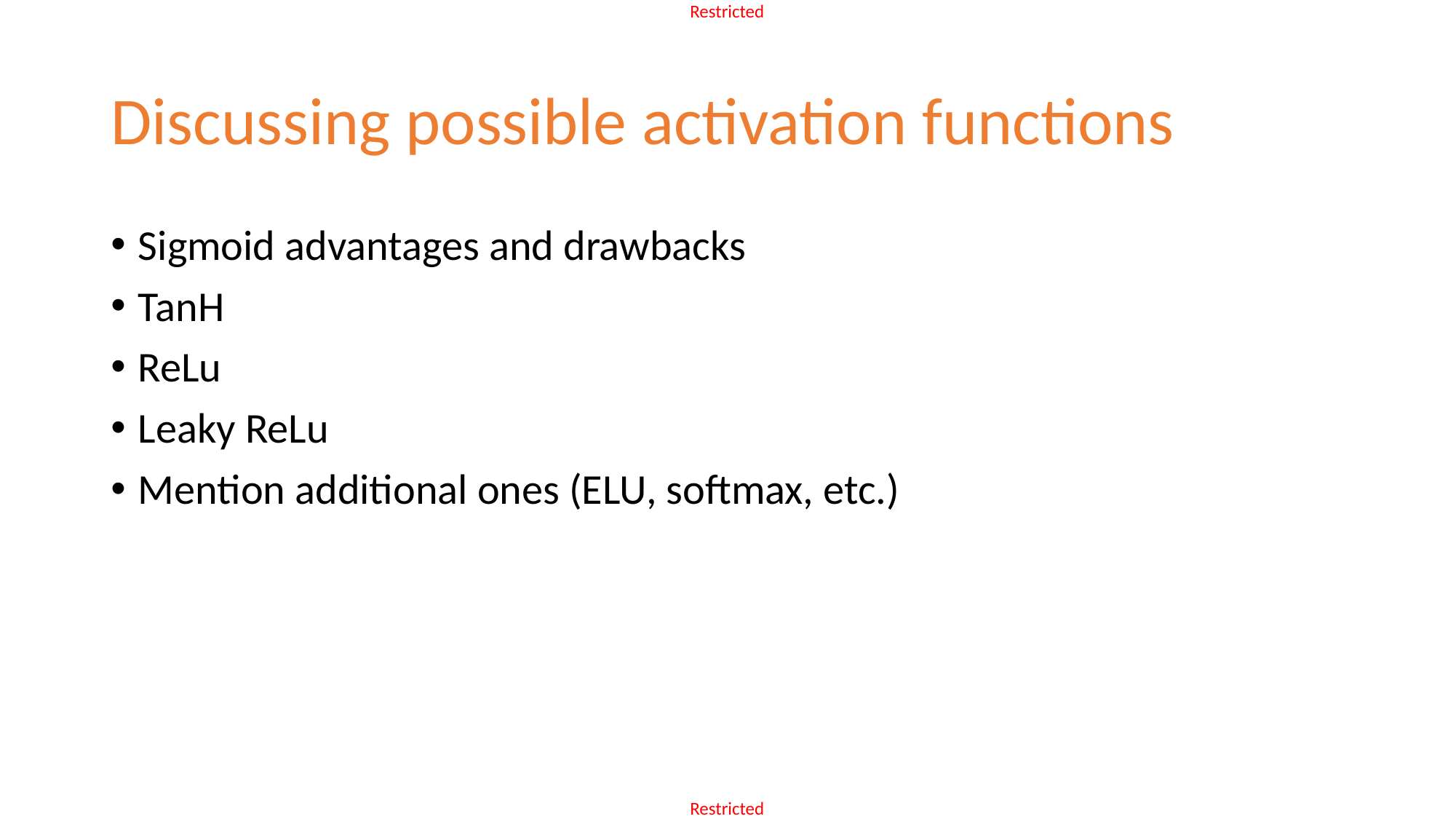

# Discussing possible activation functions
Sigmoid advantages and drawbacks
TanH
ReLu
Leaky ReLu
Mention additional ones (ELU, softmax, etc.)